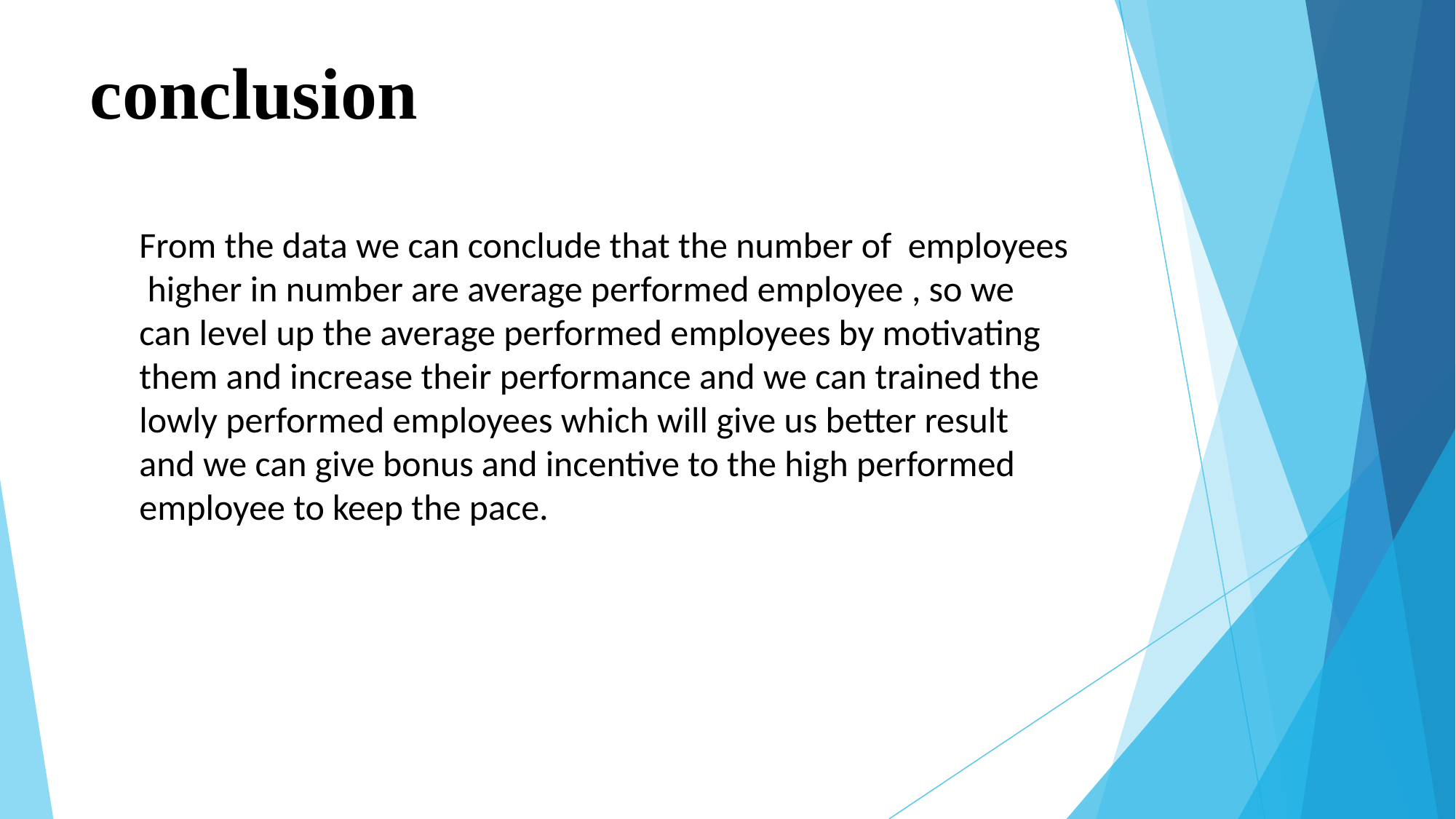

# conclusion
From the data we can conclude that the number of  employees  higher in number are average performed employee , so we can level up the average performed employees by motivating them and increase their performance and we can trained the lowly performed employees which will give us better result and we can give bonus and incentive to the high performed employee to keep the pace.